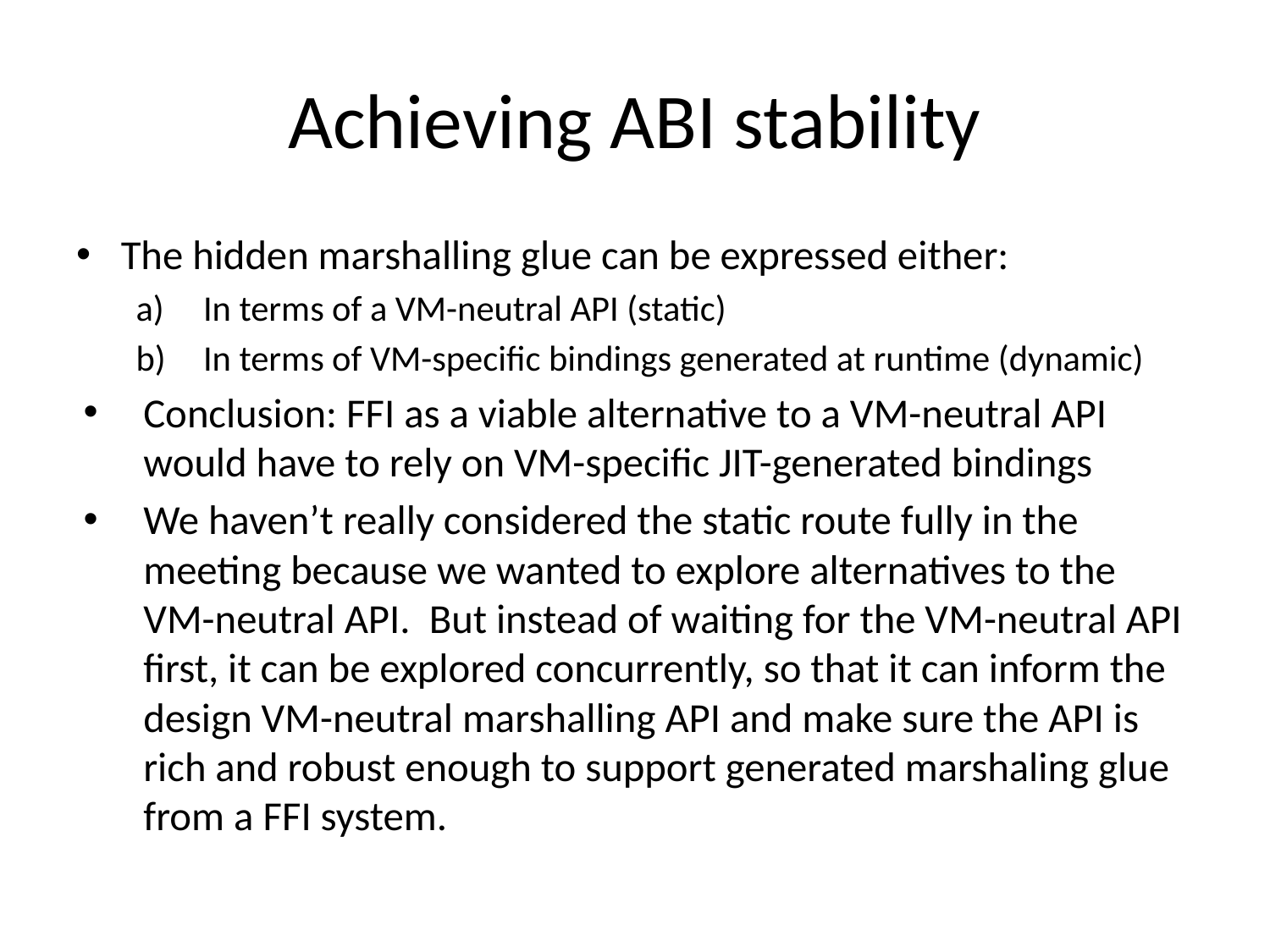

# Achieving ABI stability
The hidden marshalling glue can be expressed either:
In terms of a VM-neutral API (static)
In terms of VM-specific bindings generated at runtime (dynamic)
Conclusion: FFI as a viable alternative to a VM-neutral API would have to rely on VM-specific JIT-generated bindings
We haven’t really considered the static route fully in the meeting because we wanted to explore alternatives to the VM-neutral API.  But instead of waiting for the VM-neutral API first, it can be explored concurrently, so that it can inform the design VM-neutral marshalling API and make sure the API is rich and robust enough to support generated marshaling glue from a FFI system.